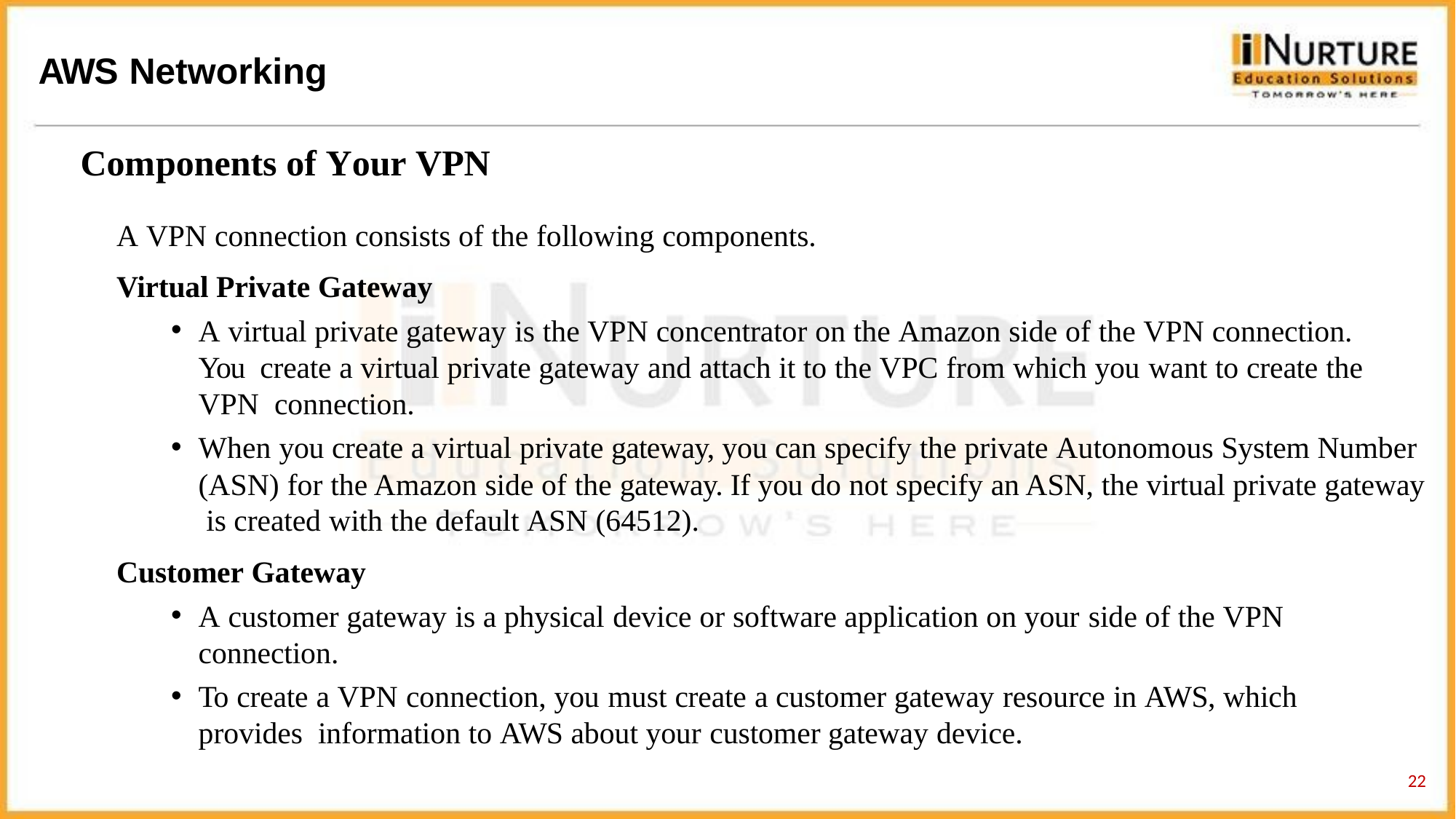

# AWS Networking
Components of Your VPN
A VPN connection consists of the following components.
Virtual Private Gateway
A virtual private gateway is the VPN concentrator on the Amazon side of the VPN connection. You  create a virtual private gateway and attach it to the VPC from which you want to create the VPN  connection.
When you create a virtual private gateway, you can specify the private Autonomous System Number  (ASN) for the Amazon side of the gateway. If you do not specify an ASN, the virtual private gateway  is created with the default ASN (64512).
Customer Gateway
A customer gateway is a physical device or software application on your side of the VPN connection.
To create a VPN connection, you must create a customer gateway resource in AWS, which provides  information to AWS about your customer gateway device.
22